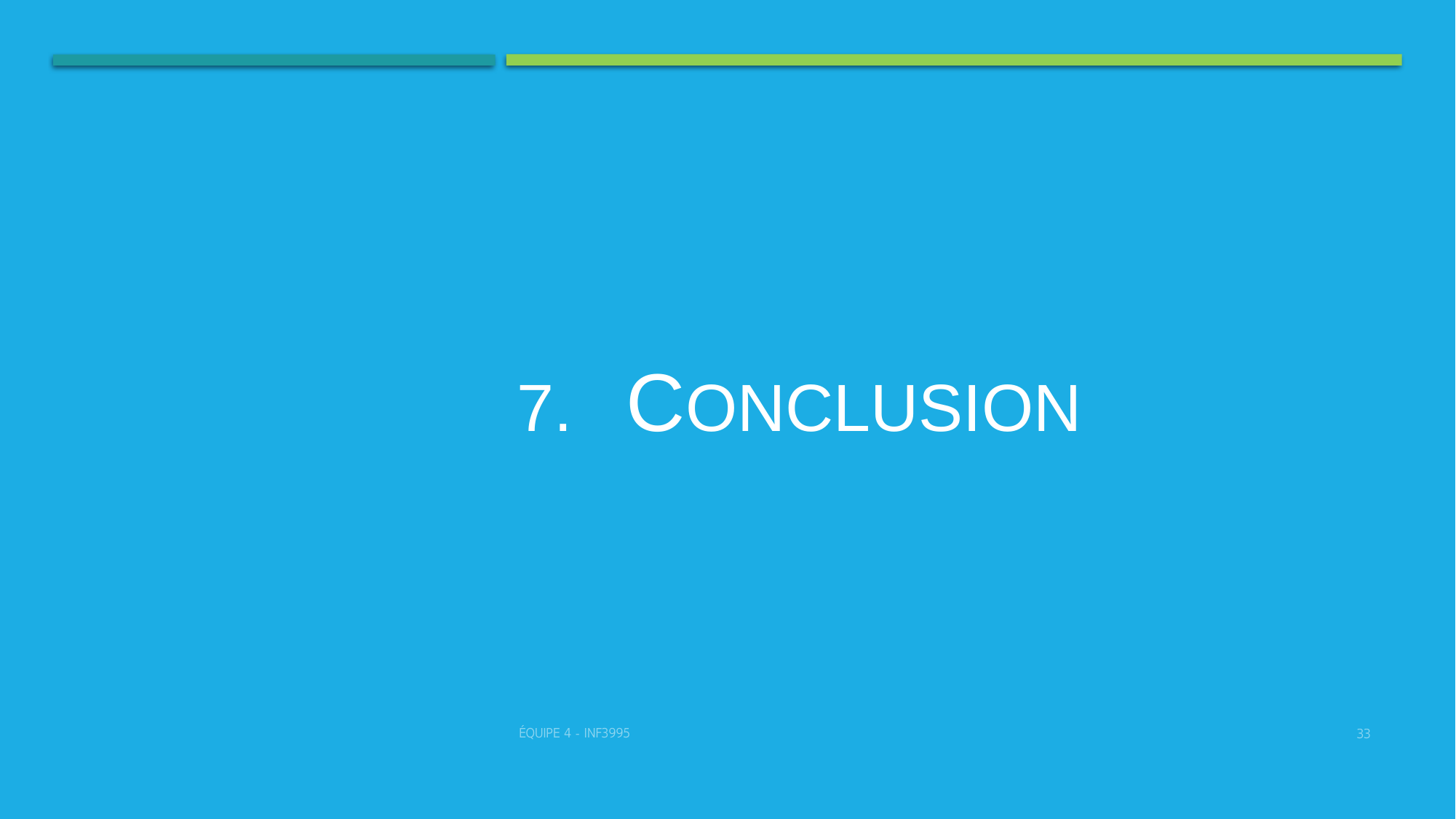

# 7.	CONCLUSION

Équipe 4 - INF3995
33